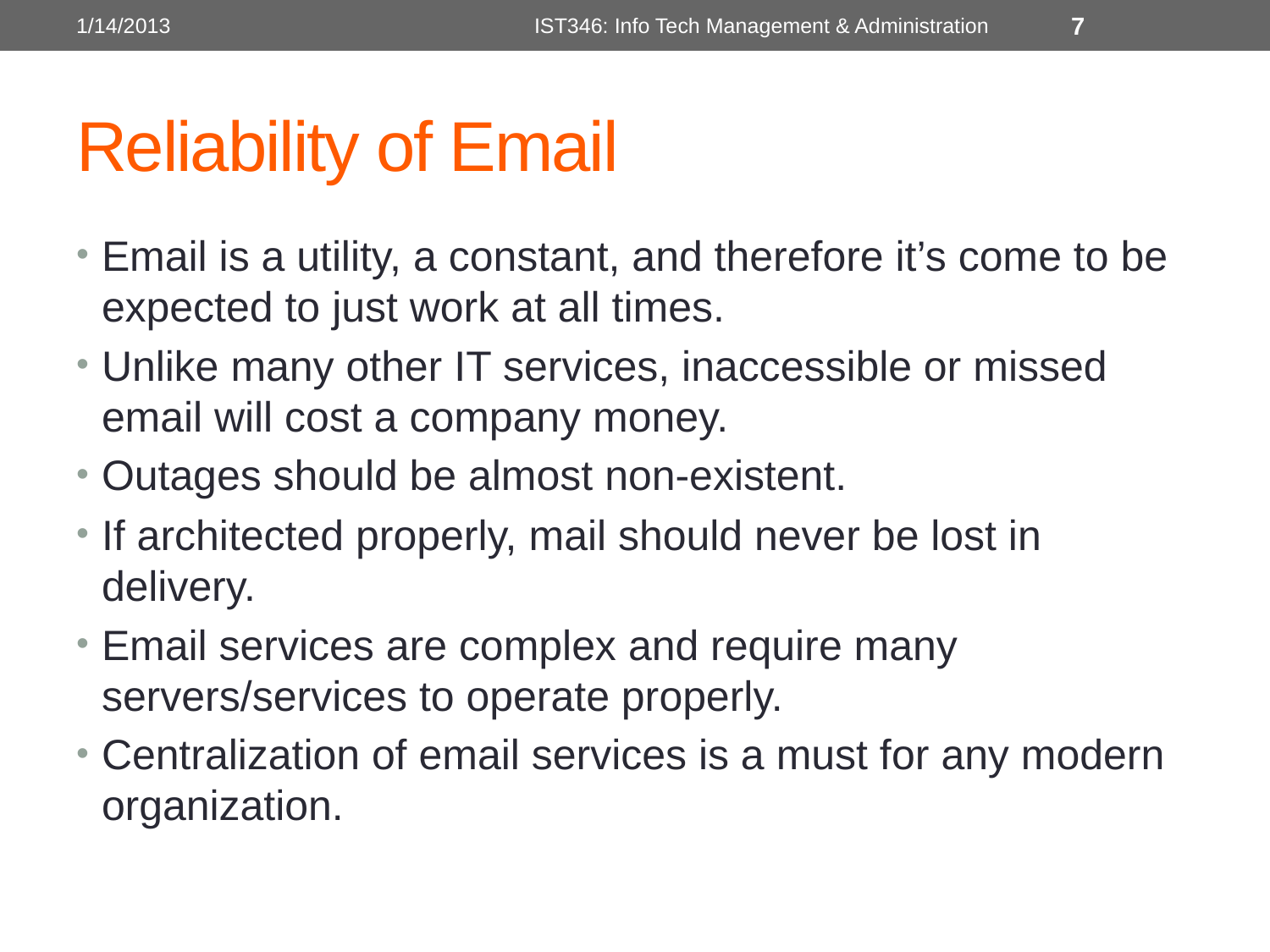

1/14/2013
IST346: Info Tech Management & Administration
7
# Reliability of Email
Email is a utility, a constant, and therefore it’s come to be expected to just work at all times.
Unlike many other IT services, inaccessible or missed email will cost a company money.
Outages should be almost non-existent.
If architected properly, mail should never be lost in delivery.
Email services are complex and require many servers/services to operate properly.
Centralization of email services is a must for any modern organization.